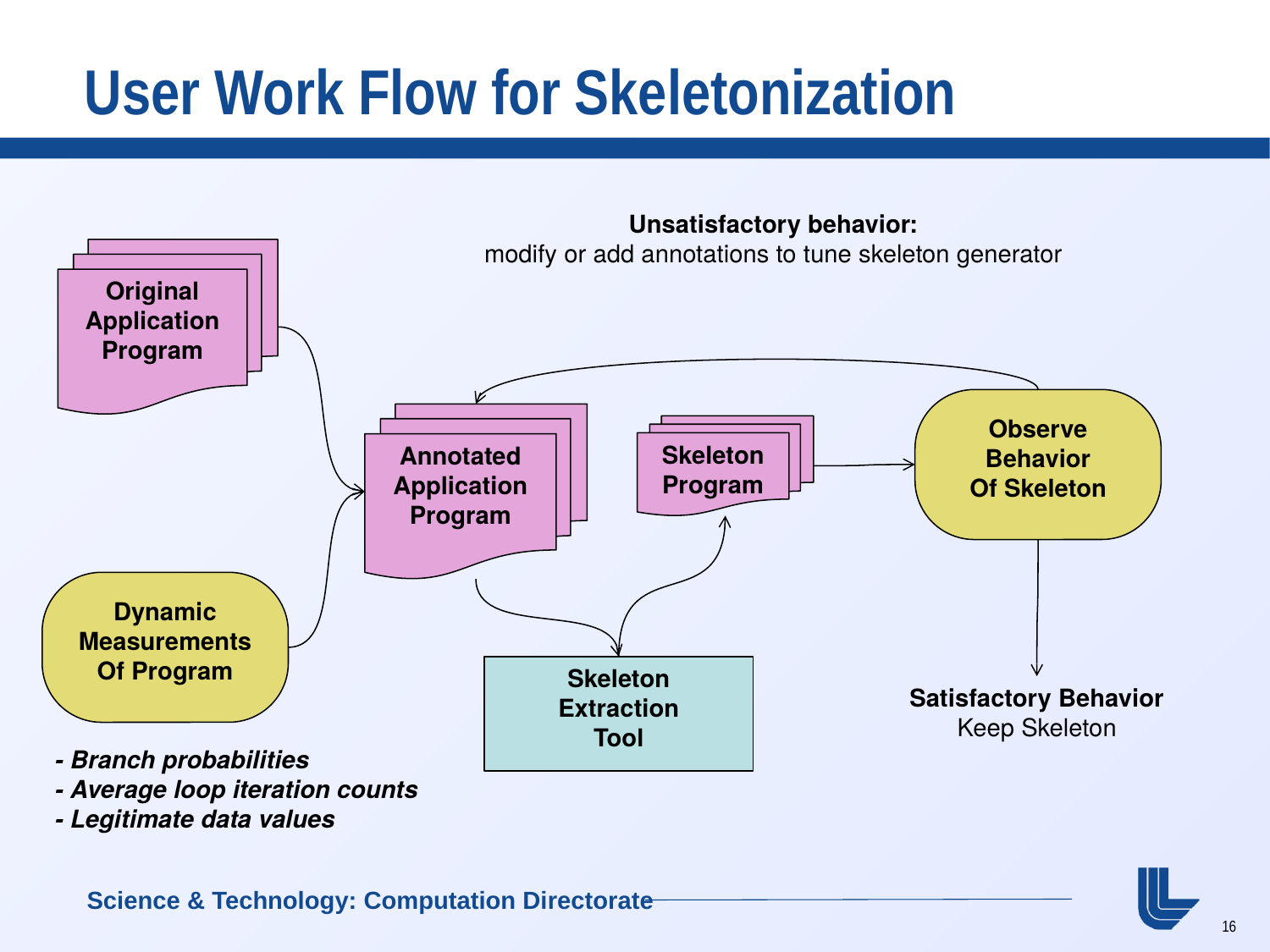

# User Work Flow for Skeletonization
Unsatisfactory behavior:
modify or add annotations to tune skeleton generator
Original
Application
Program
Observe
Behavior
Of Skeleton
Annotated
Application
Program
Skeleton
Program
Dynamic
Measurements
Of Program
Skeleton
Extraction
Tool
Satisfactory Behavior
Keep Skeleton
- Branch probabilities
- Average loop iteration counts
- Legitimate data values
Science & Technology: Computation Directorate